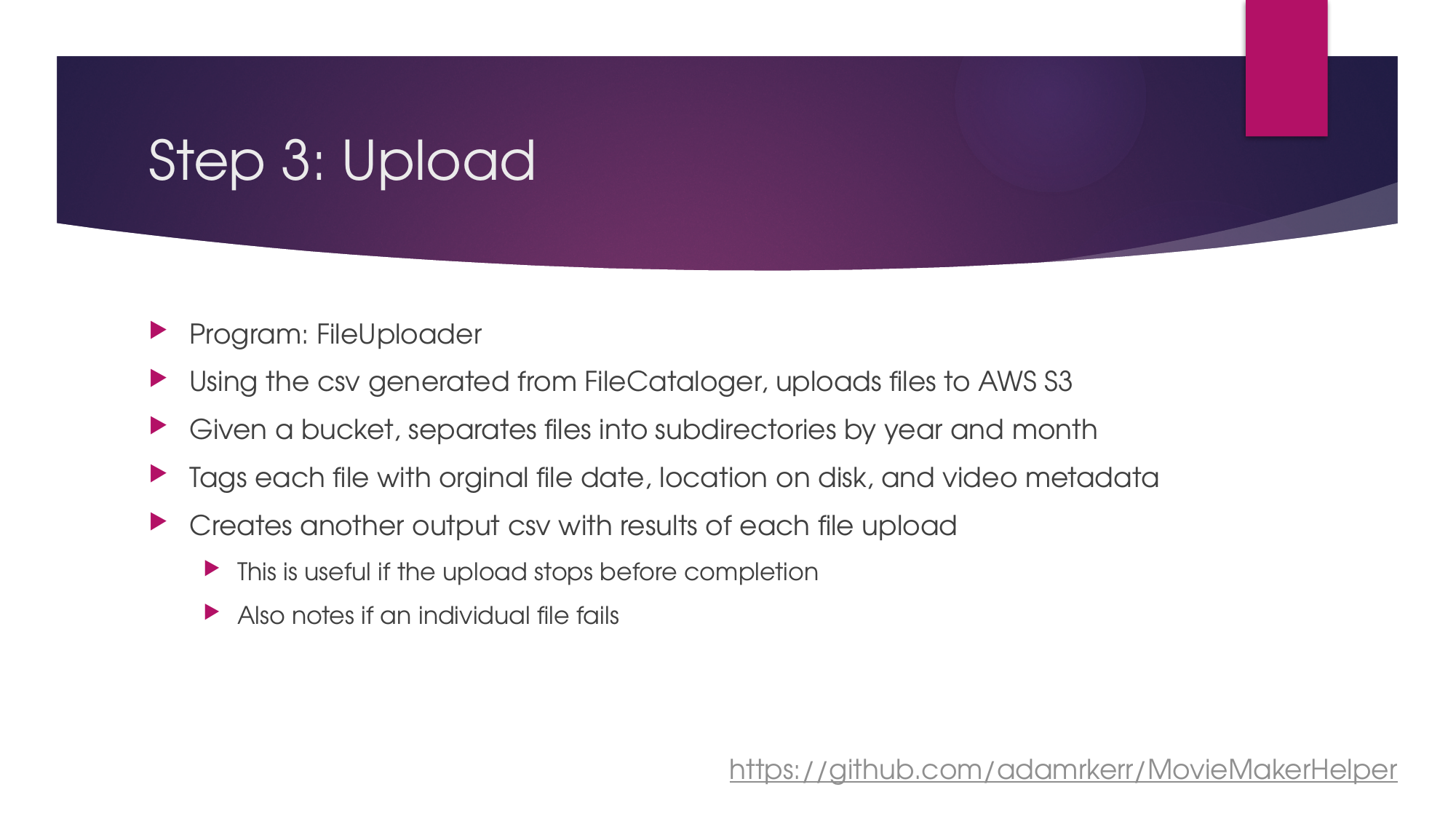

# Step 3: Upload
Program: FileUploader
Using the csv generated from FileCataloger, uploads files to AWS S3
Given a bucket, separates files into subdirectories by year and month
Tags each file with orginal file date, location on disk, and video metadata
Creates another output csv with results of each file upload
This is useful if the upload stops before completion
Also notes if an individual file fails
https://github.com/adamrkerr/MovieMakerHelper